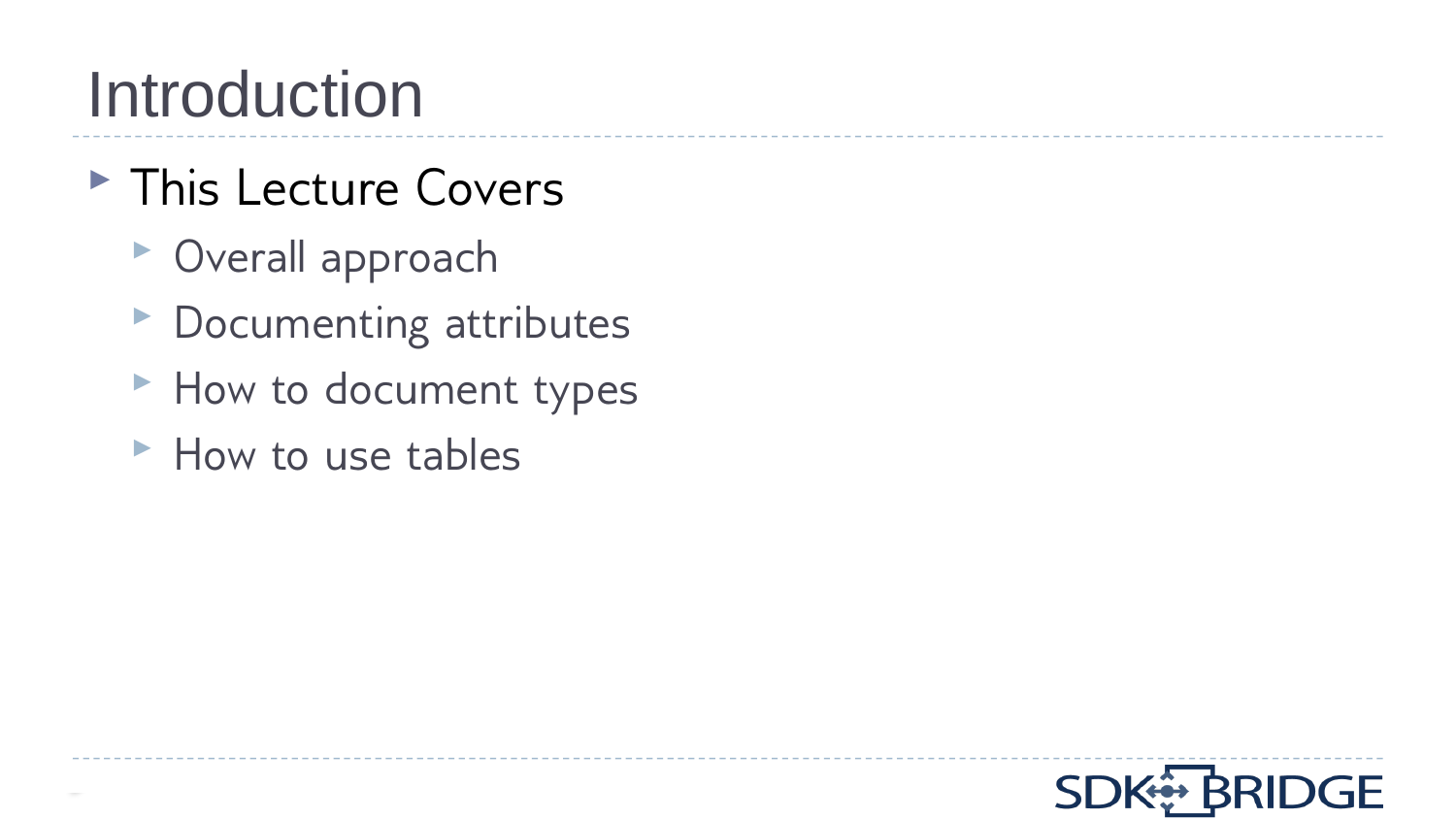

# Introduction
This Lecture Covers
Overall approach
Documenting attributes
How to document types
How to use tables